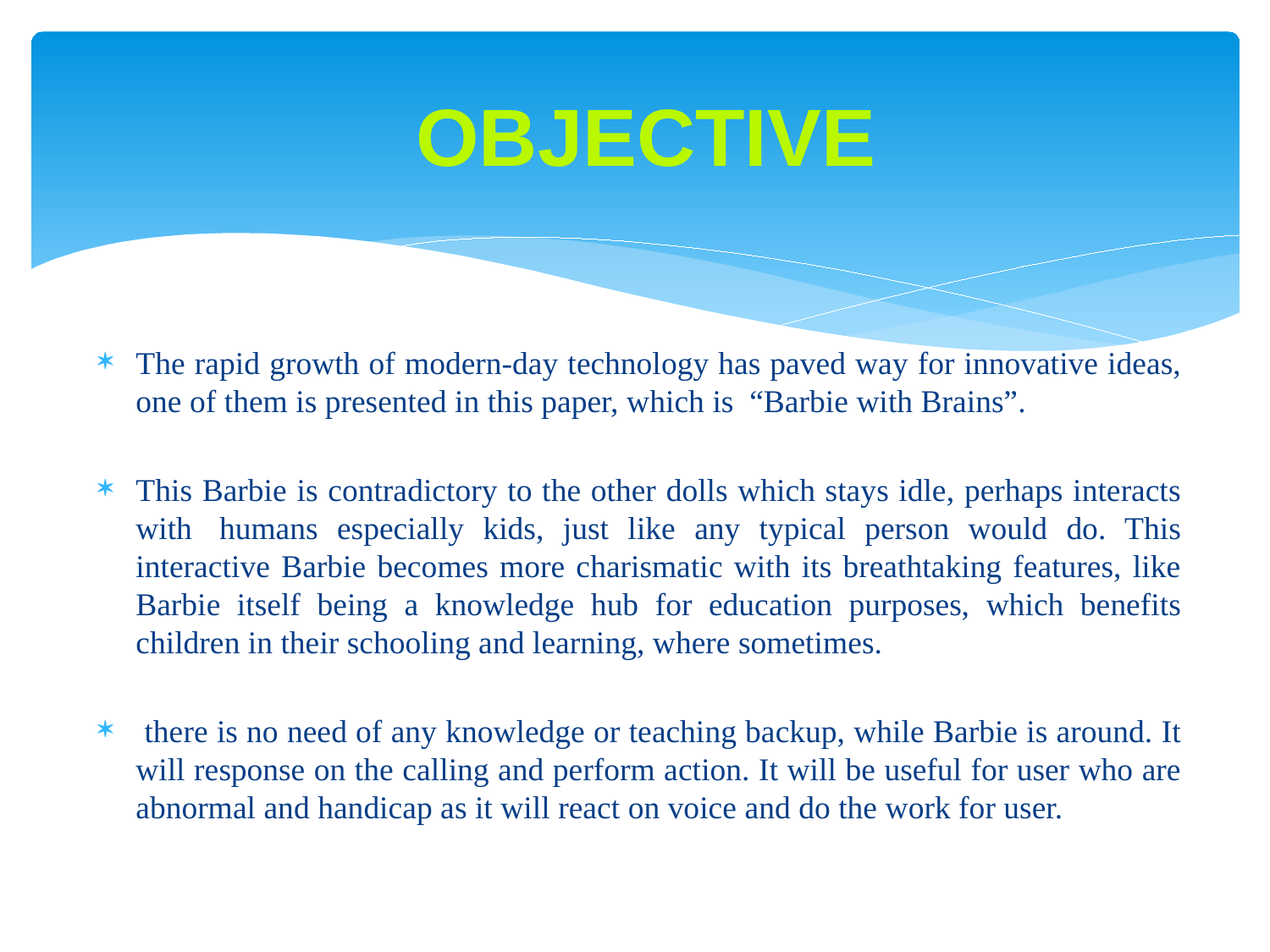

# OBJECTIVE
The rapid growth of modern-day technology has paved way for innovative ideas, one of them is presented in this paper, which is  “Barbie with Brains”.

This Barbie is contradictory to the other dolls which stays idle, perhaps interacts with  humans especially kids, just like any typical person would do. This interactive Barbie becomes more charismatic with its breathtaking features, like Barbie itself being a knowledge hub for education purposes, which benefits children in their schooling and learning, where sometimes.

 there is no need of any knowledge or teaching backup, while Barbie is around. It will response on the calling and perform action. It will be useful for user who are abnormal and handicap as it will react on voice and do the work for user.